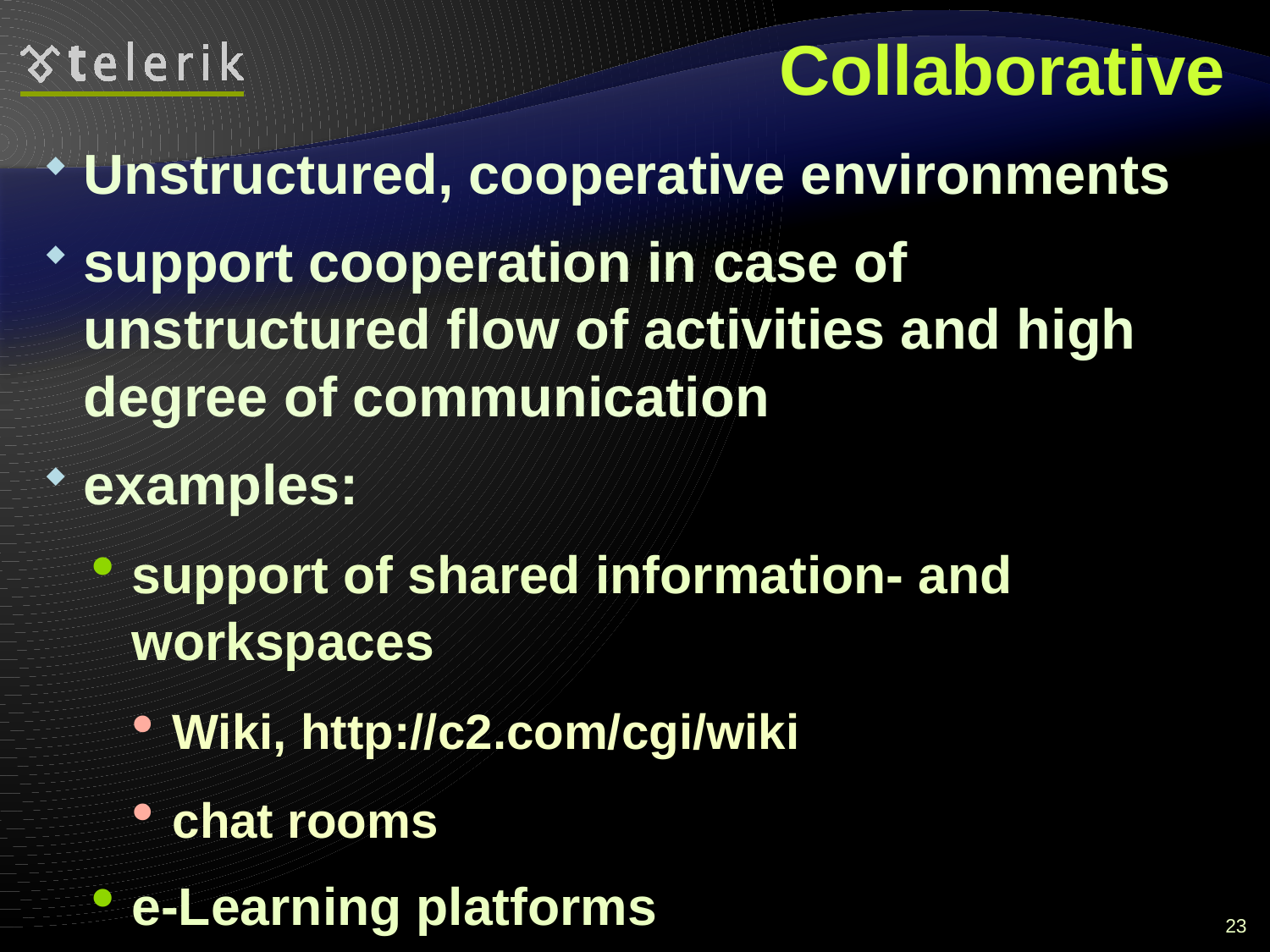

# Collaborative
Unstructured, cooperative environments
support cooperation in case of unstructured flow of activities and high degree of communication
examples:
support of shared information- and workspaces
Wiki, http://c2.com/cgi/wiki
chat rooms
e-Learning platforms

23